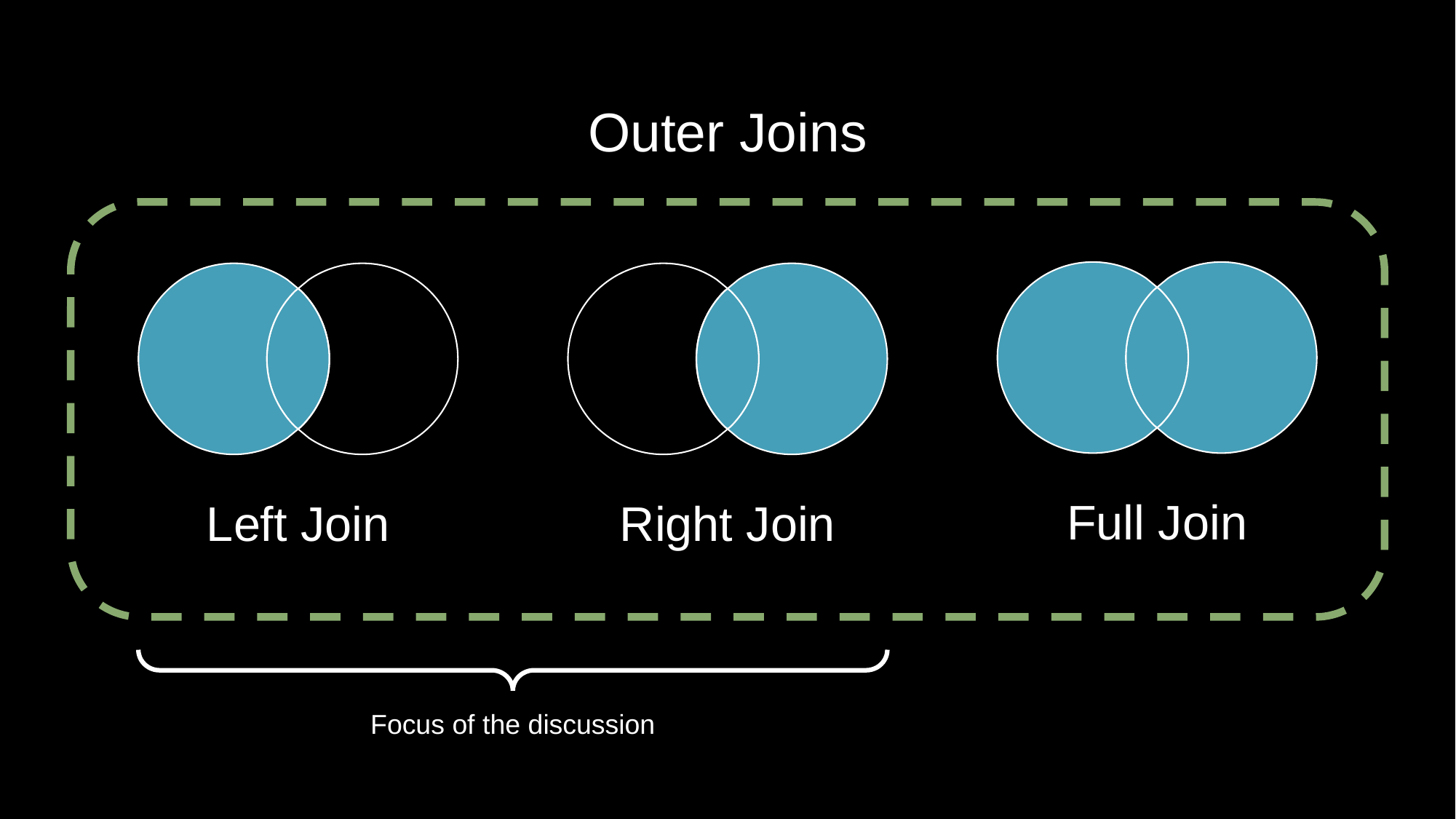

Outer Joins

Full Join
Left Join
Right Join
Focus of the discussion